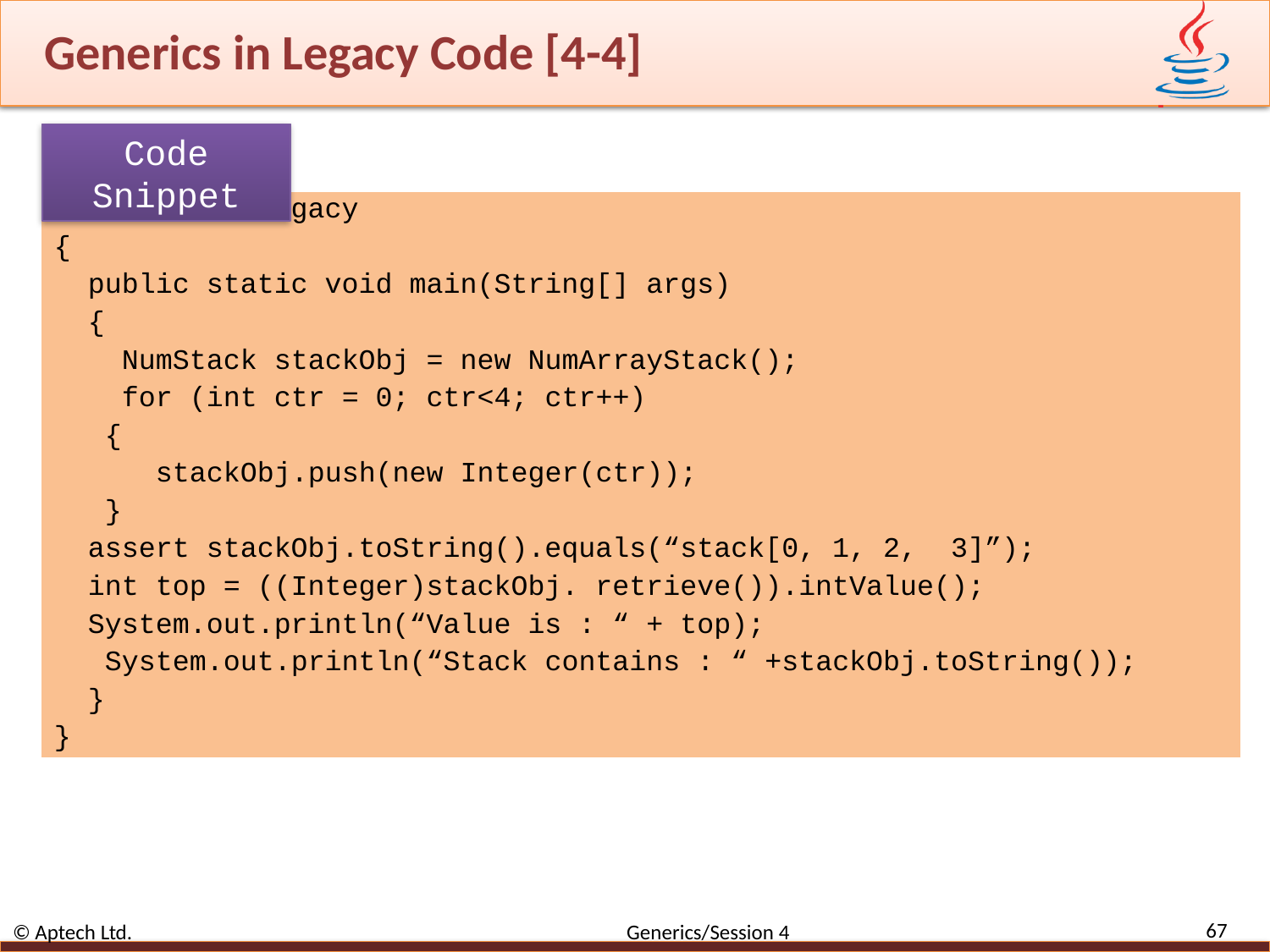

# Generics in Legacy Code [4-4]
Code Snippet

class ClientLegacy
{
  public static void main(String[] args)
  {
    NumStack stackObj = new NumArrayStack();
    for (int ctr = 0; ctr<4; ctr++)
   {
      stackObj.push(new Integer(ctr));
   }
  assert stackObj.toString().equals(“stack[0, 1, 2,  3]”);
  int top = ((Integer)stackObj. retrieve()).intValue();
  System.out.println(“Value is : “ + top);
   System.out.println(“Stack contains : “ +stackObj.toString());
  }
}
67
© Aptech Ltd.                                                                                                      Generics/Session 4